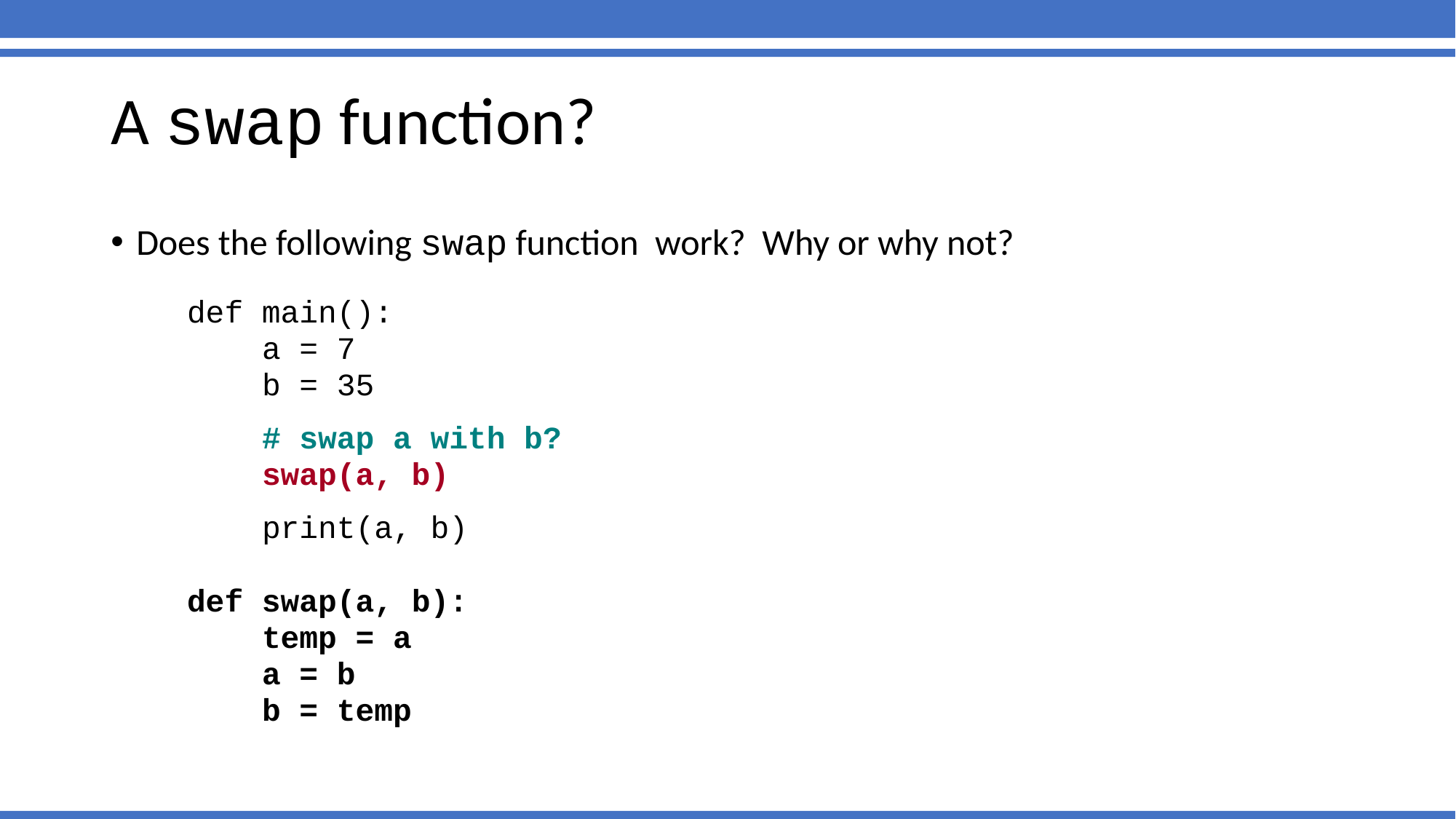

# A swap function?
Does the following swap function  work?  Why or why not?

	def main():
	    a = 7
	    b = 35

	    # swap a with b?
	    swap(a, b)

	    print(a, b)

	def swap(a, b):
	    temp = a
	    a = b
	    b = temp